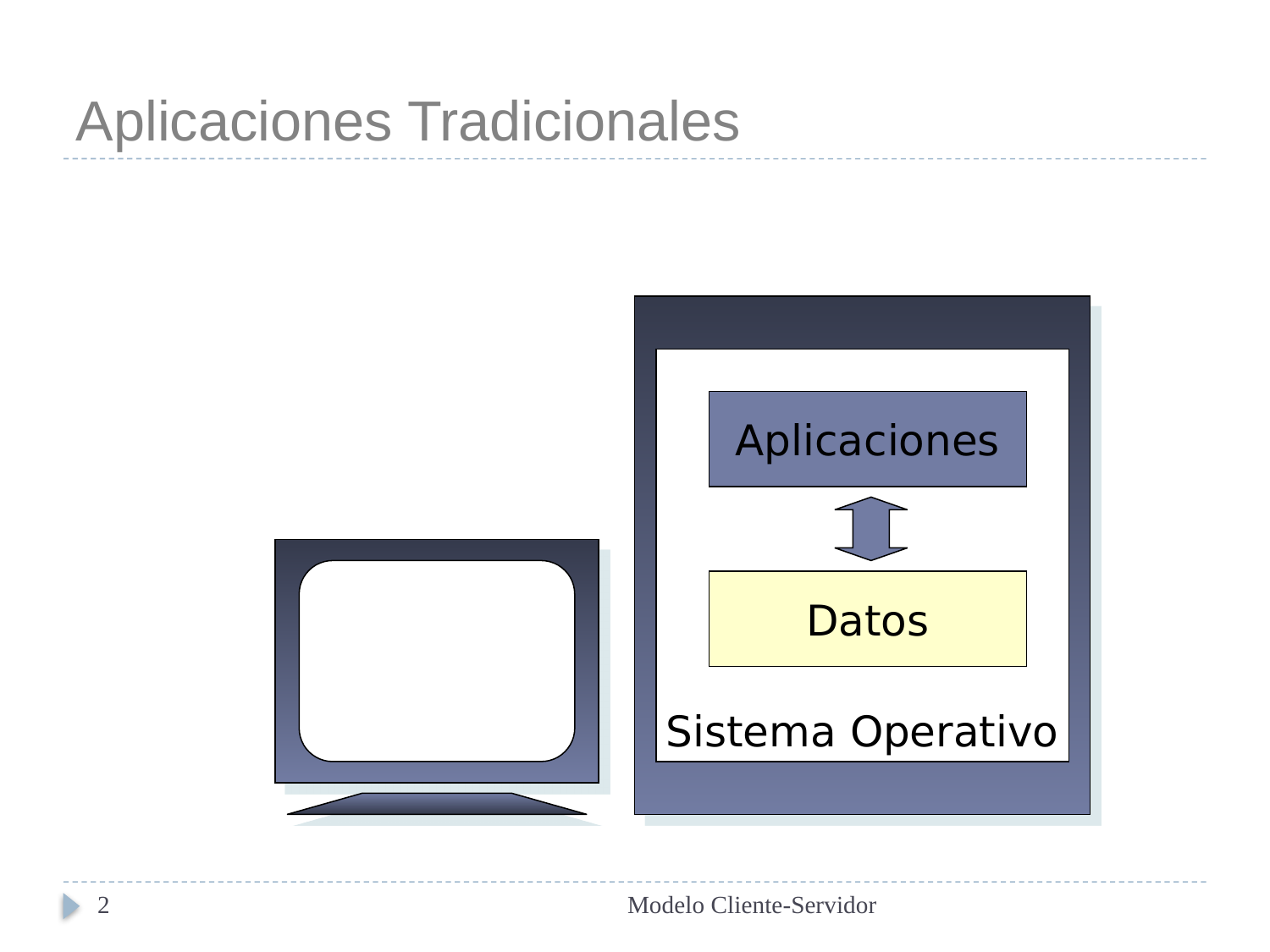

# Aplicaciones Tradicionales

Sistema Operativo
Aplicaciones

Datos

2
Modelo Cliente-Servidor